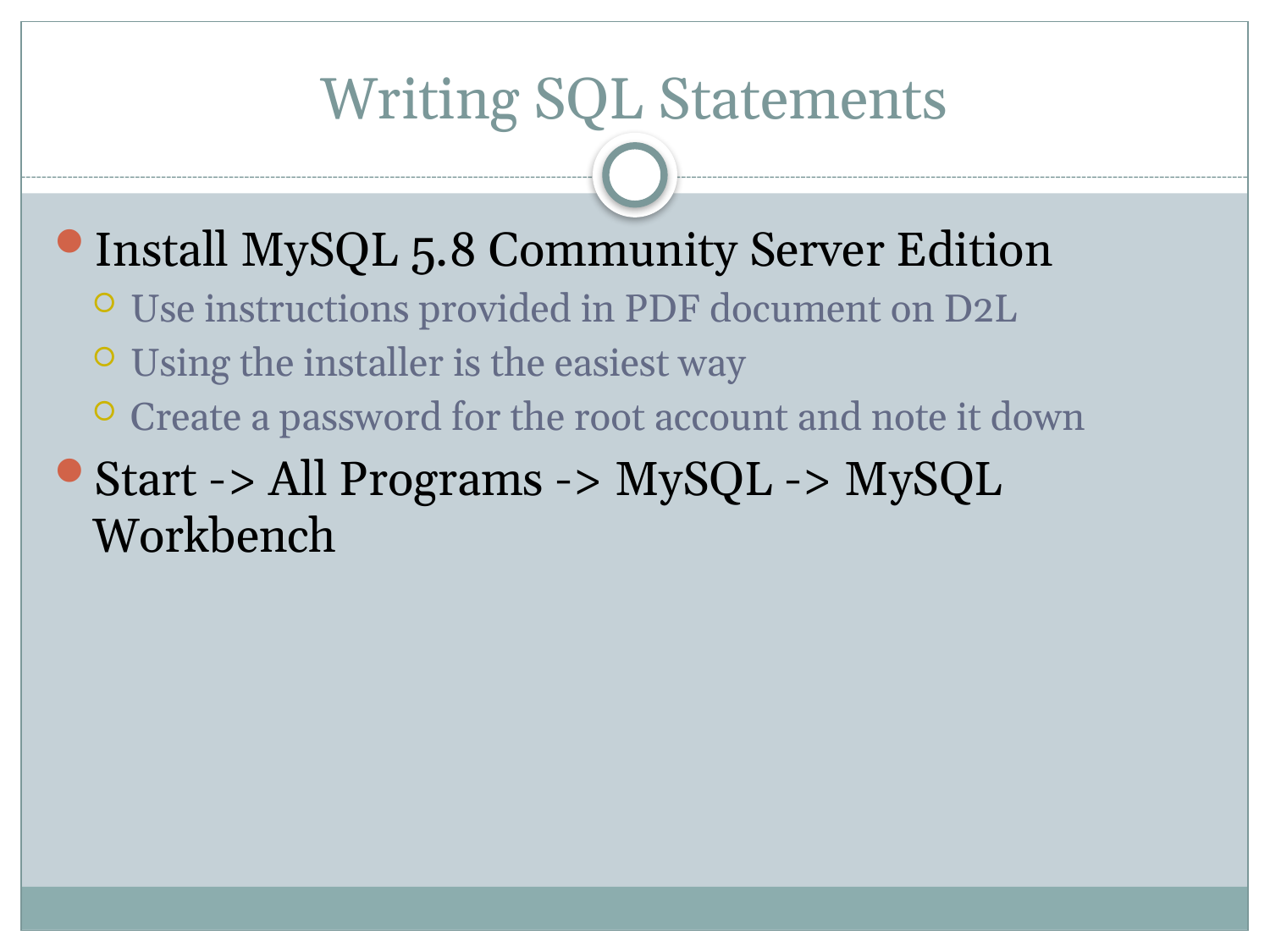

# Writing SQL Statements
Install MySQL 5.8 Community Server Edition
Use instructions provided in PDF document on D2L
Using the installer is the easiest way
Create a password for the root account and note it down
Start -> All Programs -> MySQL -> MySQL Workbench